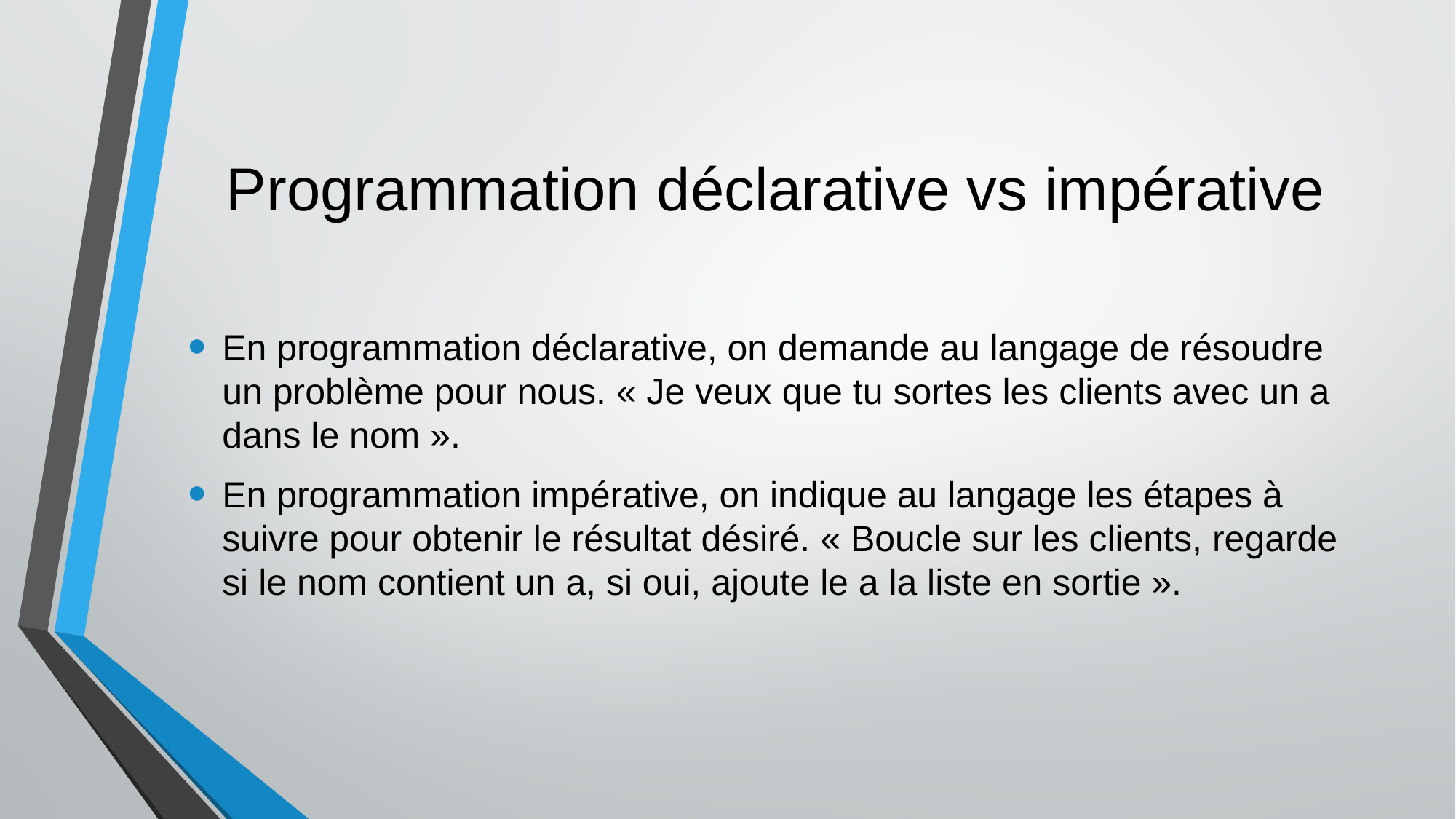

# Programmation déclarative vs impérative
En programmation déclarative, on demande au langage de résoudre un problème pour nous. « Je veux que tu sortes les clients avec un a dans le nom ».
En programmation impérative, on indique au langage les étapes à suivre pour obtenir le résultat désiré. « Boucle sur les clients, regarde si le nom contient un a, si oui, ajoute le a la liste en sortie ».